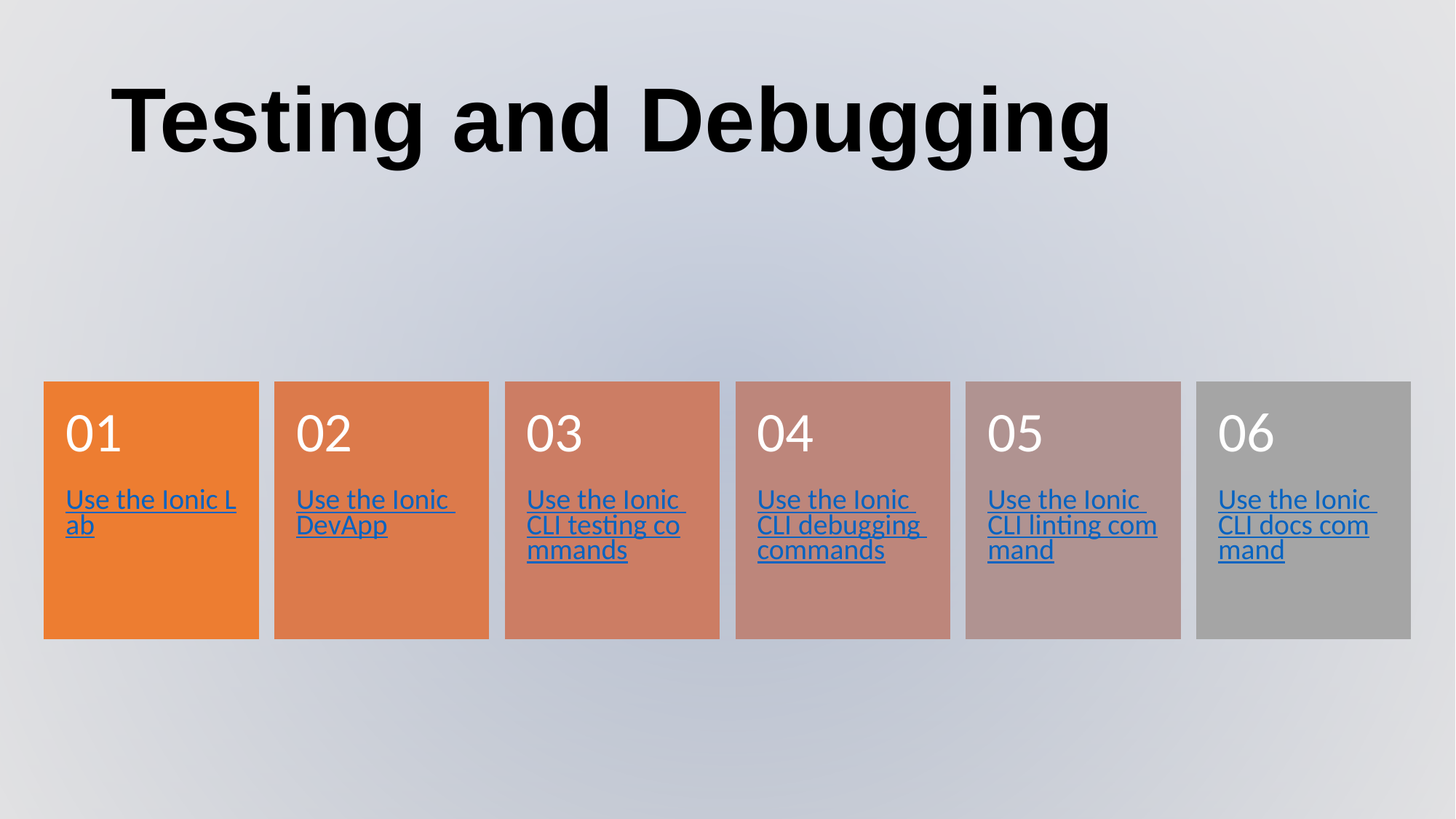

# Testing and Debugging
Use the Ionic Lab
01
Use the Ionic DevApp
02
Use the Ionic CLI testing commands
03
Use the Ionic CLI debugging commands
04
Use the Ionic CLI linting command
05
Use the Ionic CLI docs command
06